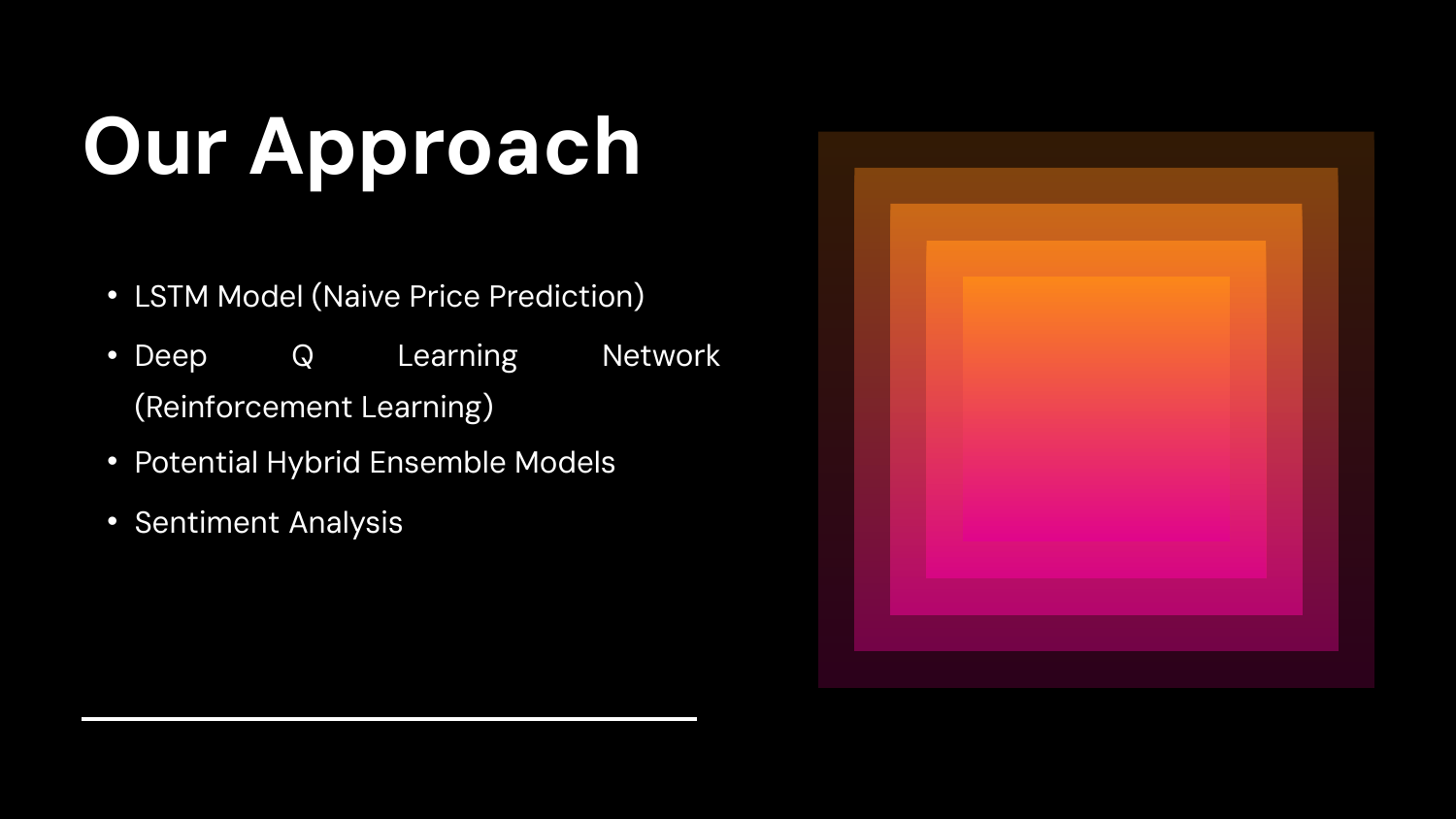

Our Approach

LSTM Model (Naive Price Prediction)
Deep Q Learning Network (Reinforcement Learning)
Potential Hybrid Ensemble Models

Sentiment Analysis